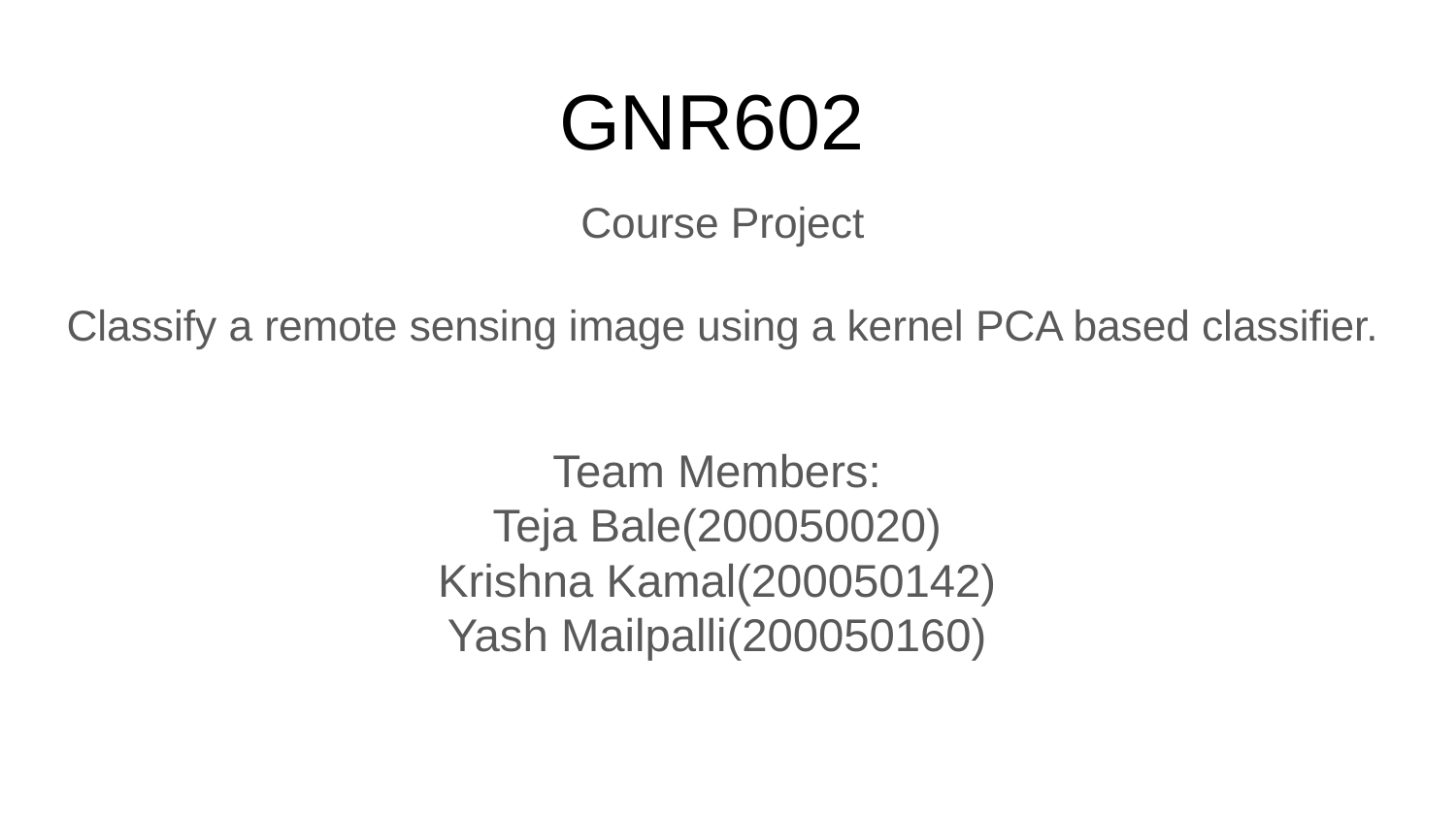

# GNR602
Course Project

Classify a remote sensing image using a kernel PCA based classifier.

Team Members:
Teja Bale(200050020)
Krishna Kamal(200050142)
Yash Mailpalli(200050160)